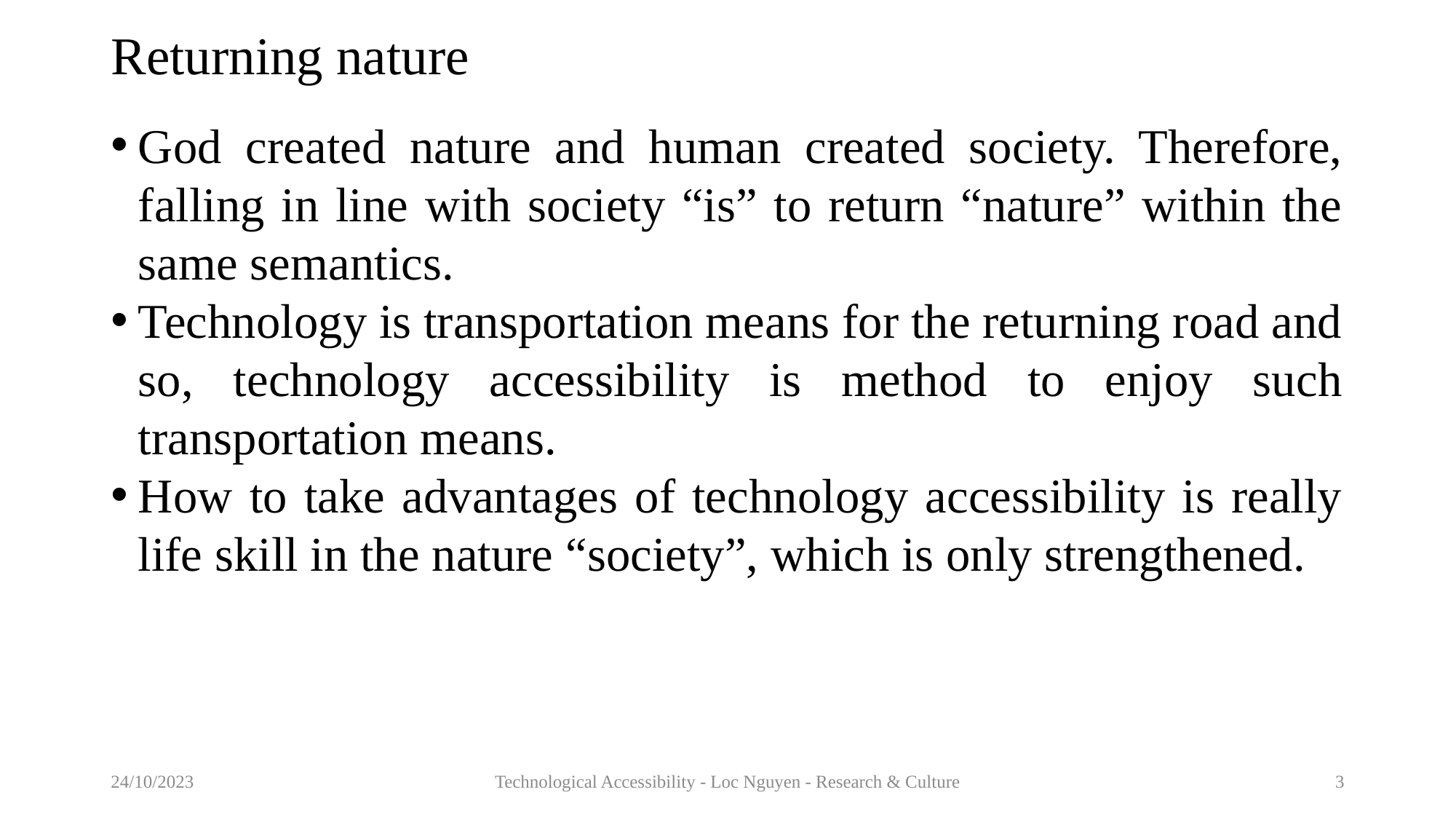

# Returning nature
God created nature and human created society. Therefore, falling in line with society “is” to return “nature” within the same semantics.
Technology is transportation means for the returning road and so, technology accessibility is method to enjoy such transportation means.
How to take advantages of technology accessibility is really life skill in the nature “society”, which is only strengthened.
24/10/2023
Technological Accessibility - Loc Nguyen - Research & Culture
3